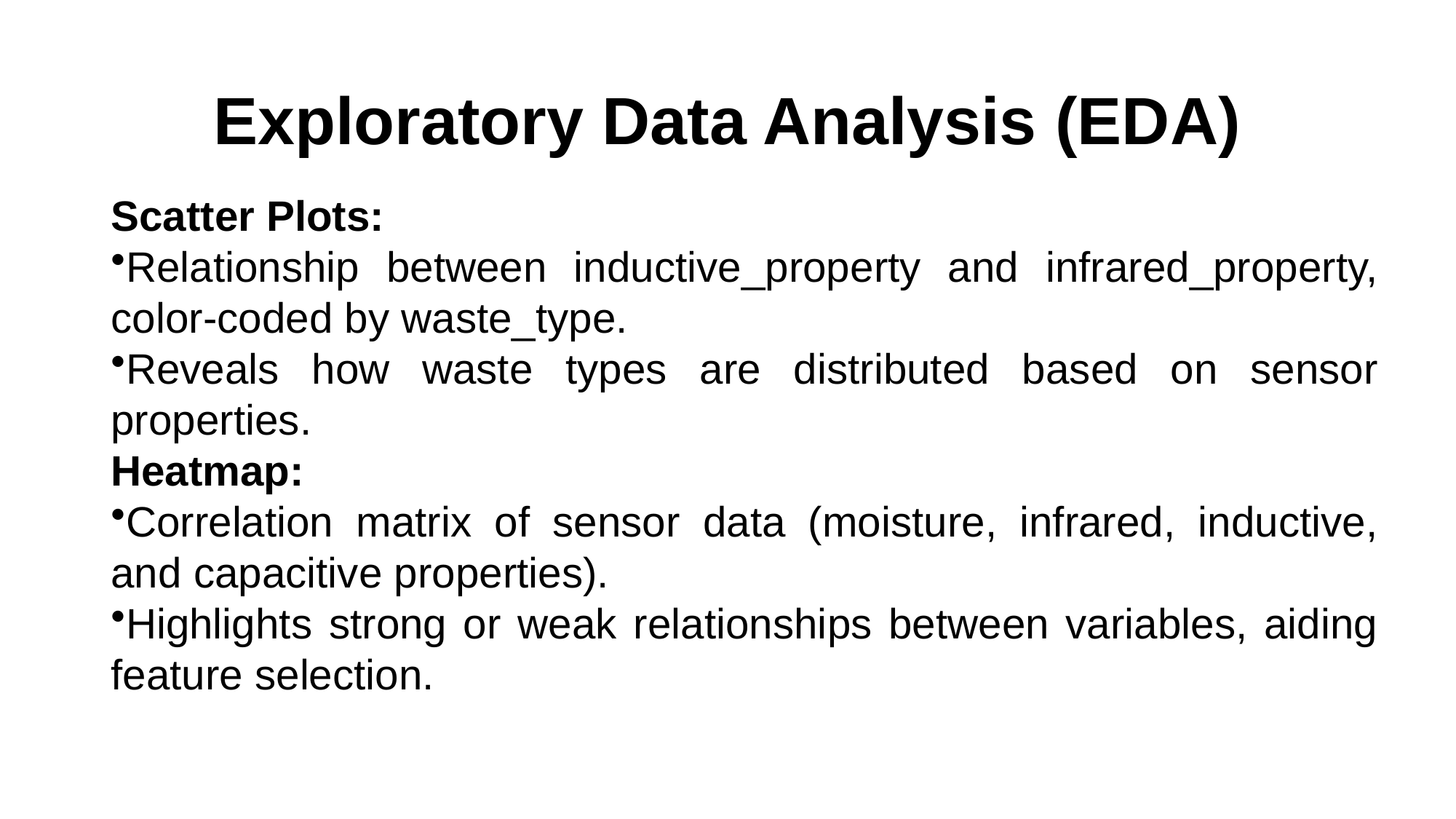

# Exploratory Data Analysis (EDA)
Scatter Plots:
Relationship between inductive_property and infrared_property, color-coded by waste_type.
Reveals how waste types are distributed based on sensor properties.
Heatmap:
Correlation matrix of sensor data (moisture, infrared, inductive, and capacitive properties).
Highlights strong or weak relationships between variables, aiding feature selection.